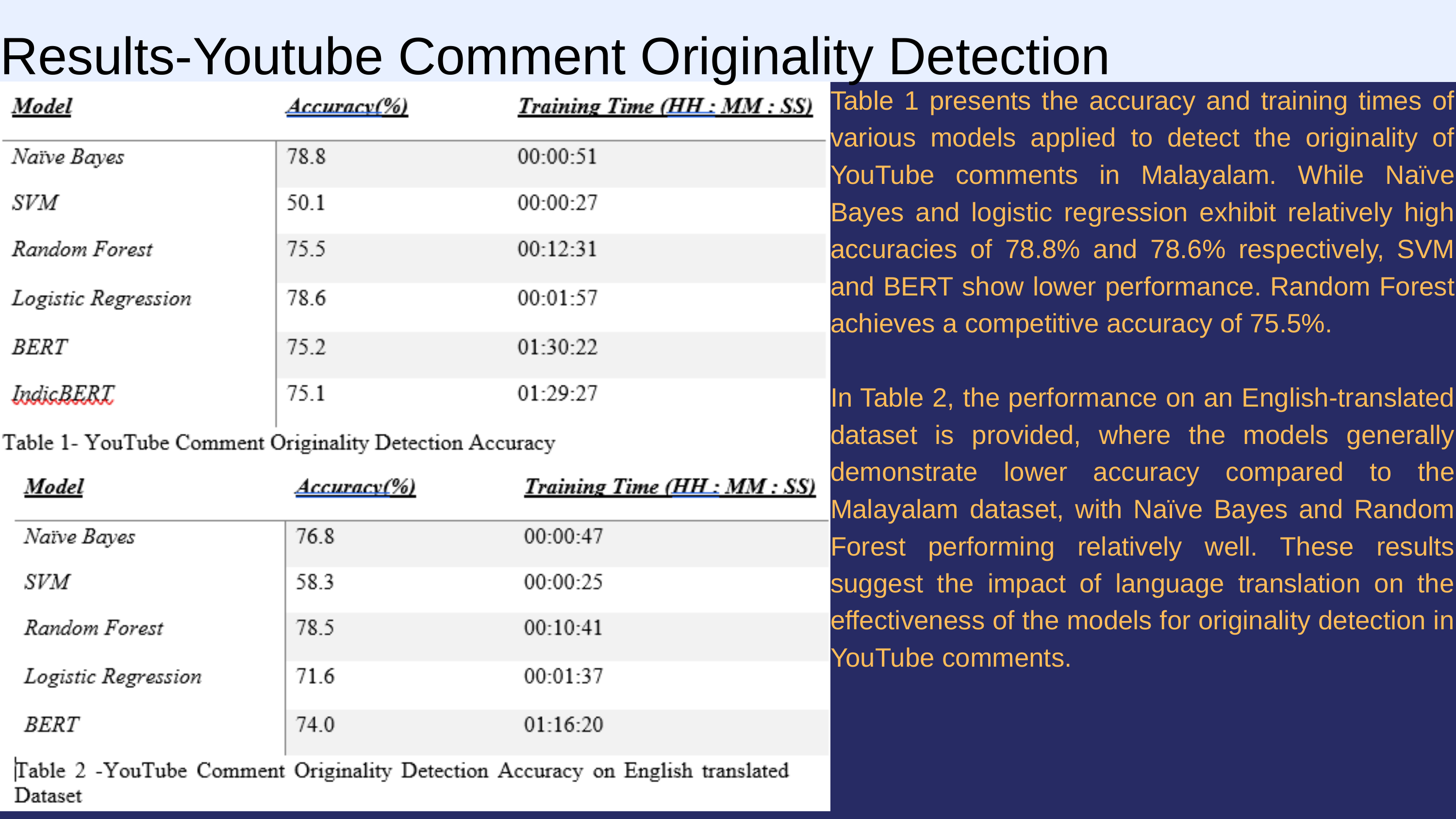

Results-Youtube Comment Originality Detection
Table 1 presents the accuracy and training times of various models applied to detect the originality of YouTube comments in Malayalam. While Naïve Bayes and logistic regression exhibit relatively high accuracies of 78.8% and 78.6% respectively, SVM and BERT show lower performance. Random Forest achieves a competitive accuracy of 75.5%.

In Table 2, the performance on an English-translated dataset is provided, where the models generally demonstrate lower accuracy compared to the Malayalam dataset, with Naïve Bayes and Random Forest performing relatively well. These results suggest the impact of language translation on the effectiveness of the models for originality detection in YouTube comments.